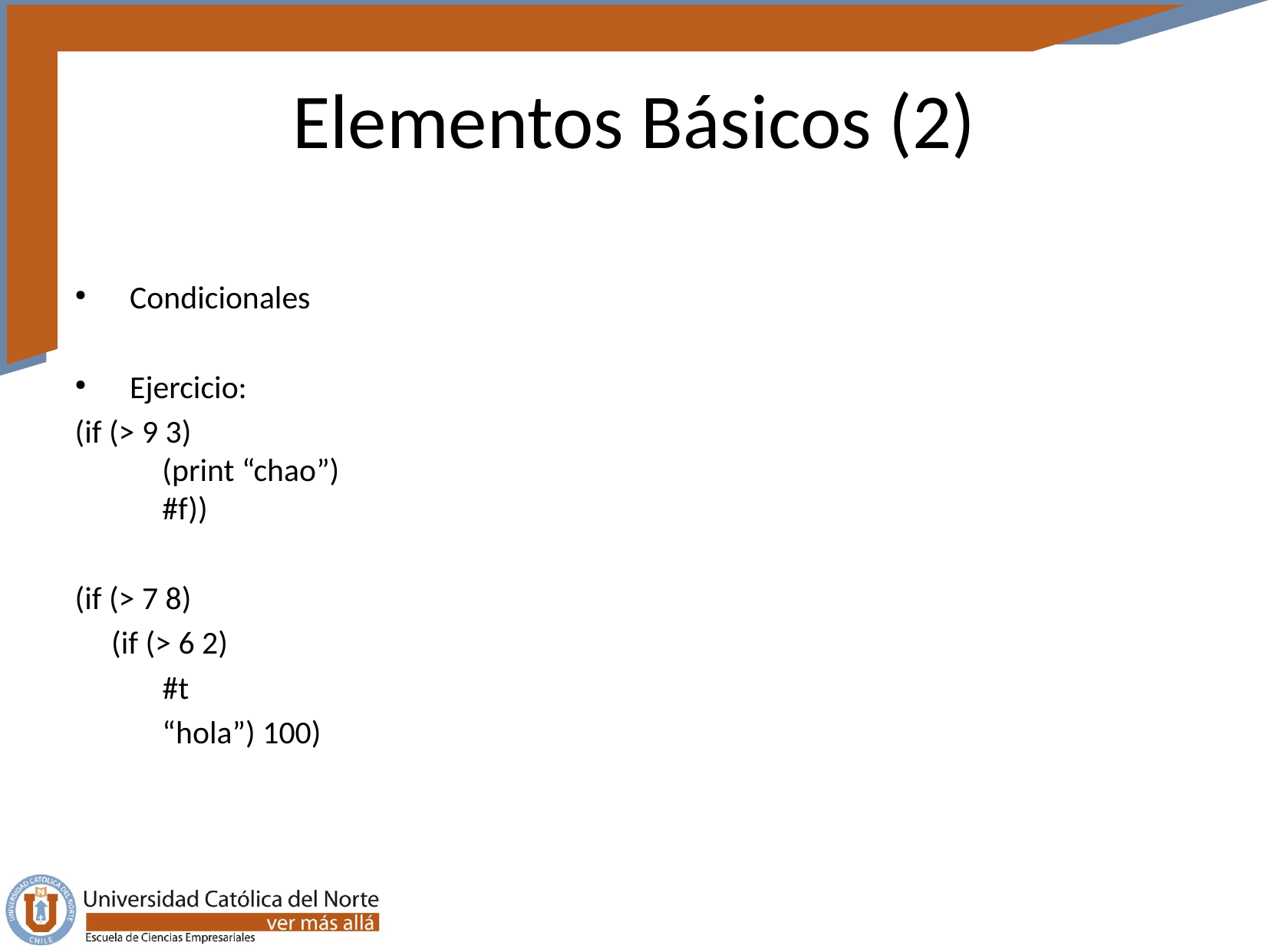

# Elementos Básicos (2)
 Condicionales

 Ejercicio:
(if (> 9 3)
            (print “chao”)
            #f))

(if (> 7 8)
     (if (> 6 2)
            #t
            “hola”) 100)